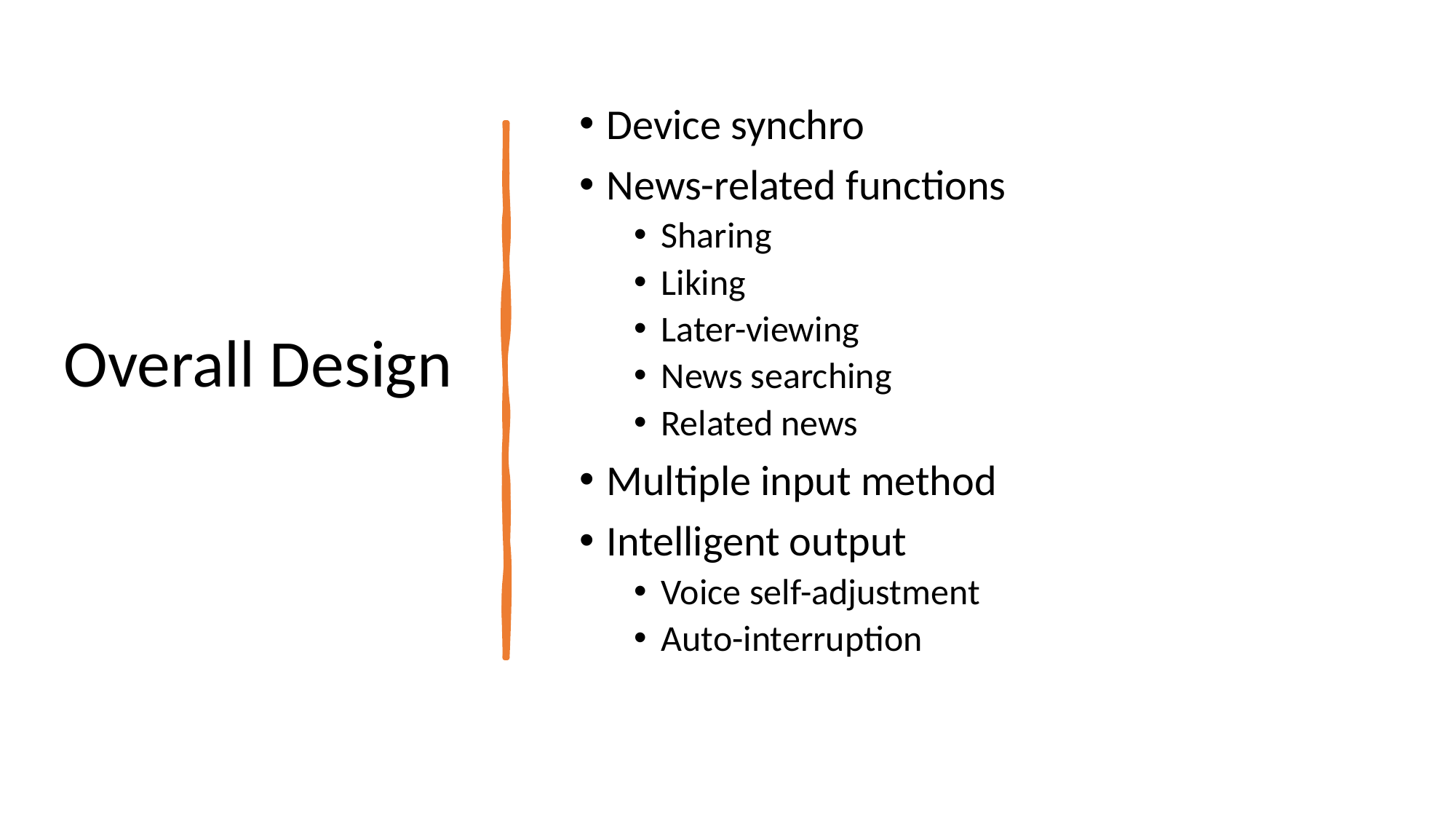

Device synchro
News-related functions
Sharing
Liking
Later-viewing
News searching
Related news
Multiple input method
Intelligent output
Voice self-adjustment
Auto-interruption
# Overall Design